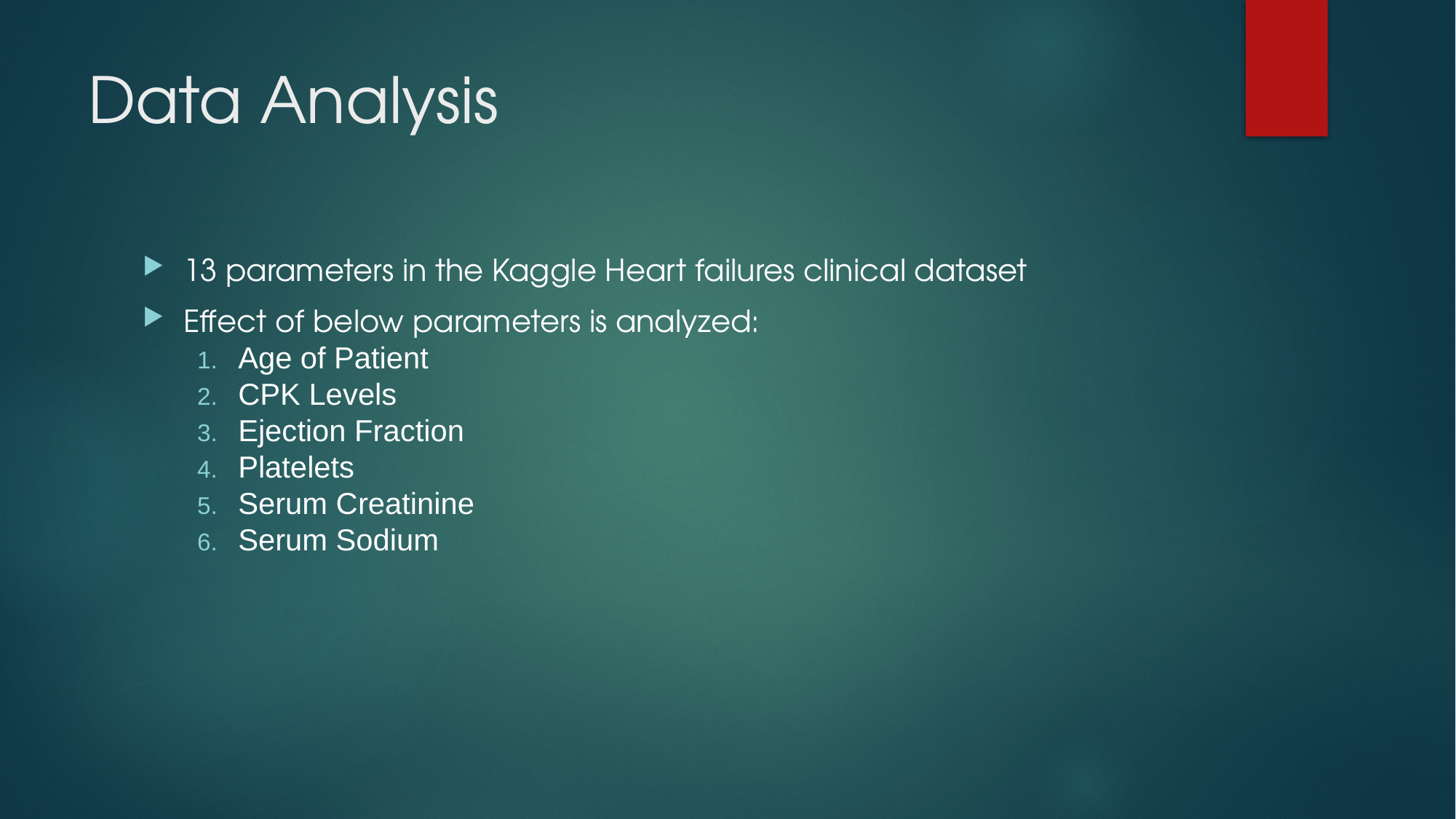

# Data Analysis
13 parameters in the Kaggle Heart failures clinical dataset
Effect of below parameters is analyzed:
Age of Patient
CPK Levels
Ejection Fraction
Platelets
Serum Creatinine
Serum Sodium